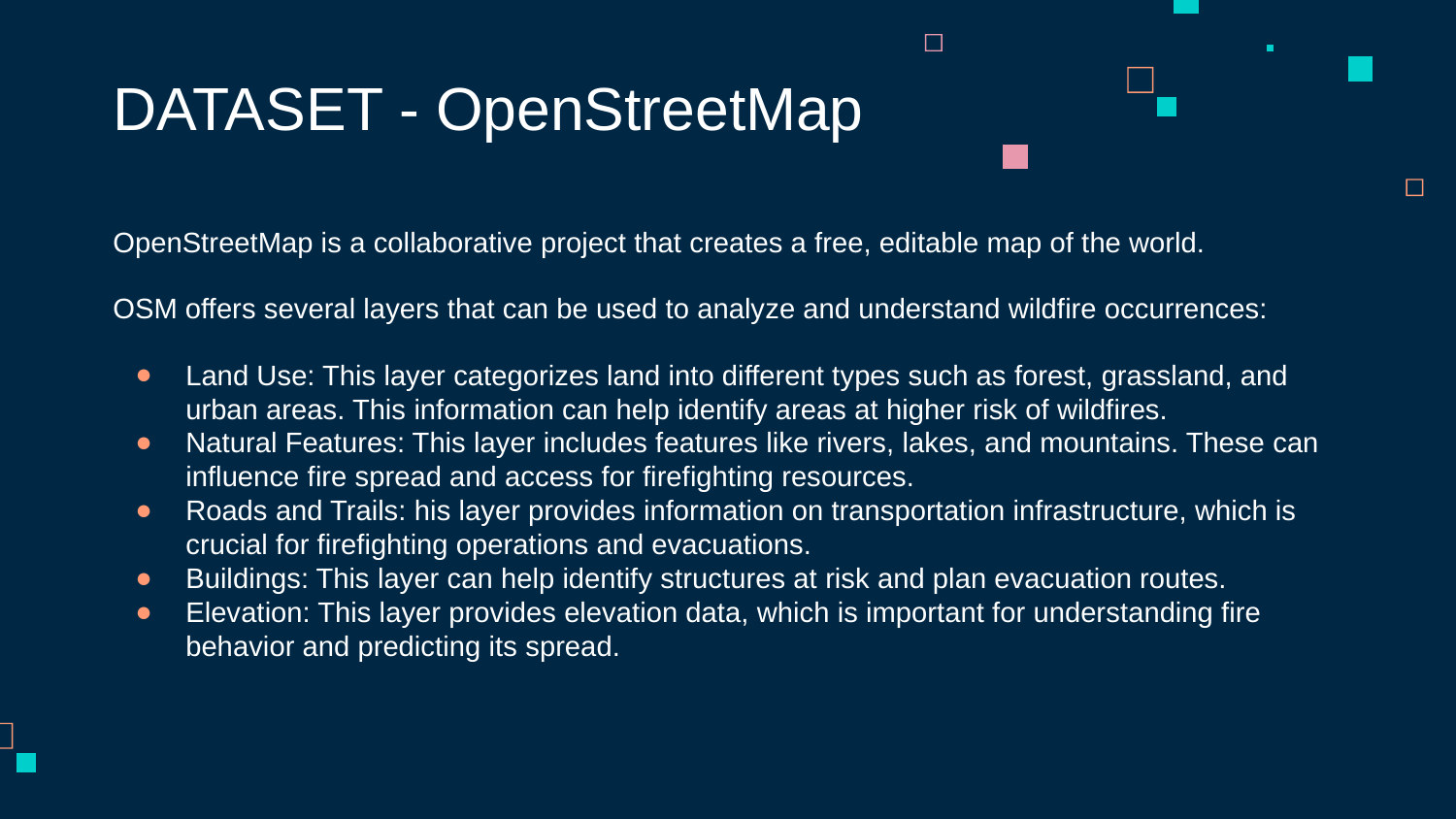

# DATASET - OpenStreetMap
OpenStreetMap is a collaborative project that creates a free, editable map of the world.
OSM offers several layers that can be used to analyze and understand wildfire occurrences:
Land Use: This layer categorizes land into different types such as forest, grassland, and urban areas. This information can help identify areas at higher risk of wildfires.
Natural Features: This layer includes features like rivers, lakes, and mountains. These can influence fire spread and access for firefighting resources.
Roads and Trails: his layer provides information on transportation infrastructure, which is crucial for firefighting operations and evacuations.
Buildings: This layer can help identify structures at risk and plan evacuation routes.
Elevation: This layer provides elevation data, which is important for understanding fire behavior and predicting its spread.